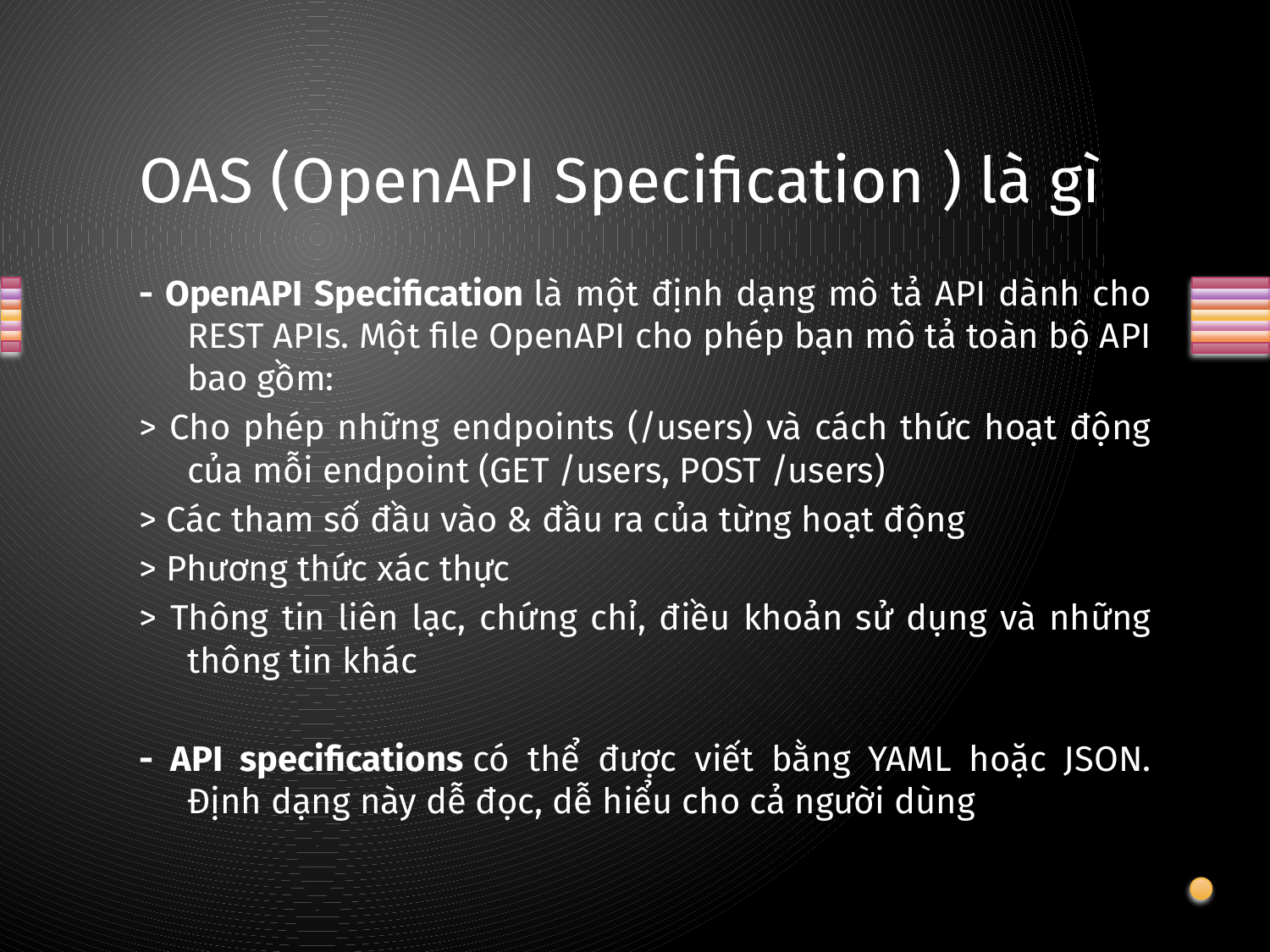

# OAS (OpenAPI Specification ) là gì

- OpenAPI Specification là một định dạng mô tả API dành cho REST APIs. Một file OpenAPI cho phép bạn mô tả toàn bộ API bao gồm:
> Cho phép những endpoints (/users) và cách thức hoạt động của mỗi endpoint (GET /users, POST /users)
> Các tham số đầu vào & đầu ra của từng hoạt động
> Phương thức xác thực
> Thông tin liên lạc, chứng chỉ, điều khoản sử dụng và những thông tin khác

- API specifications có thể được viết bằng YAML hoặc JSON. Định dạng này dễ đọc, dễ hiểu cho cả người dùng